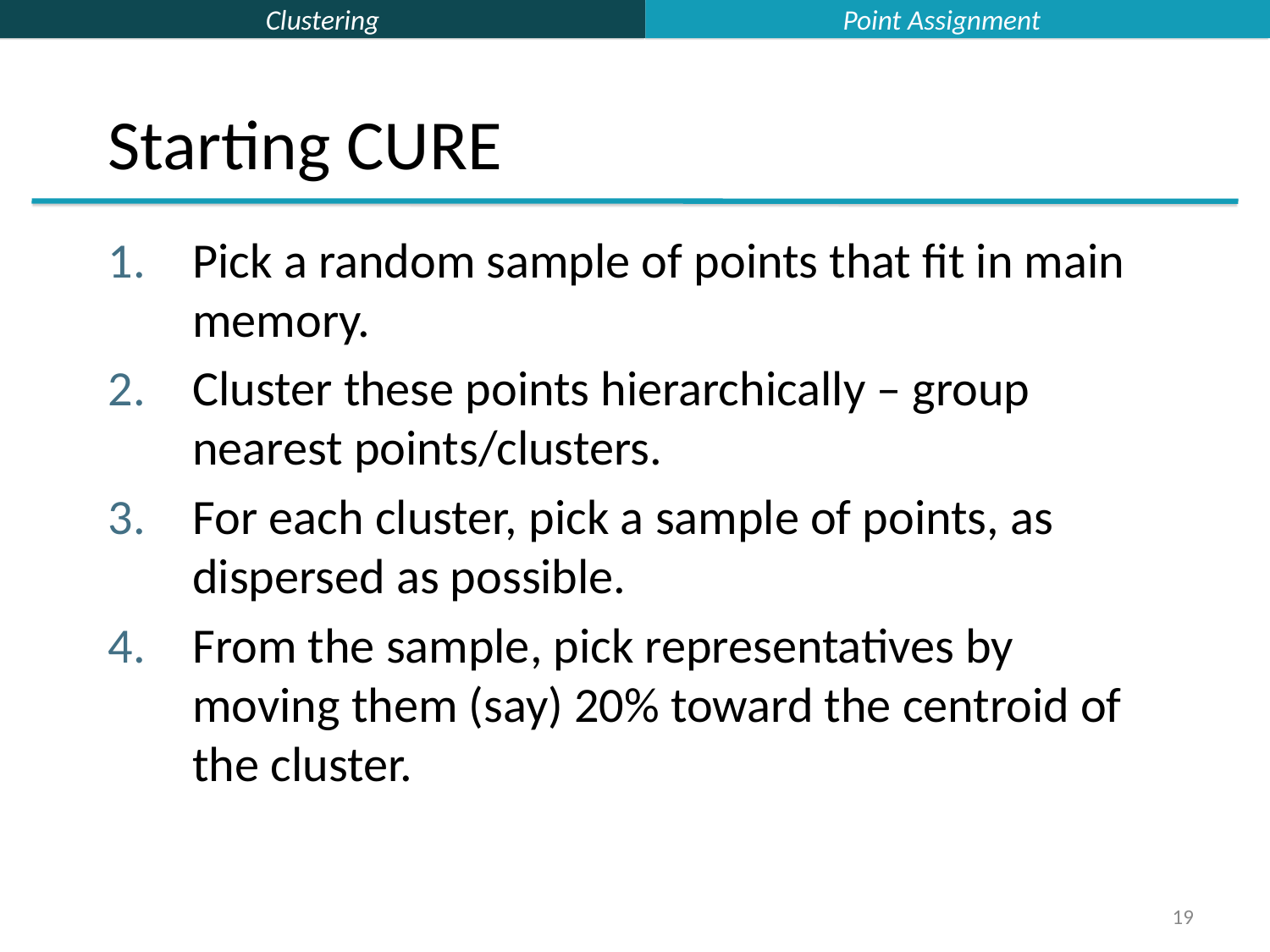

Point Assignment
# Starting CURE
Pick a random sample of points that fit in main memory.
Cluster these points hierarchically – group nearest points/clusters.
For each cluster, pick a sample of points, as dispersed as possible.
From the sample, pick representatives by moving them (say) 20% toward the centroid of the cluster.
19